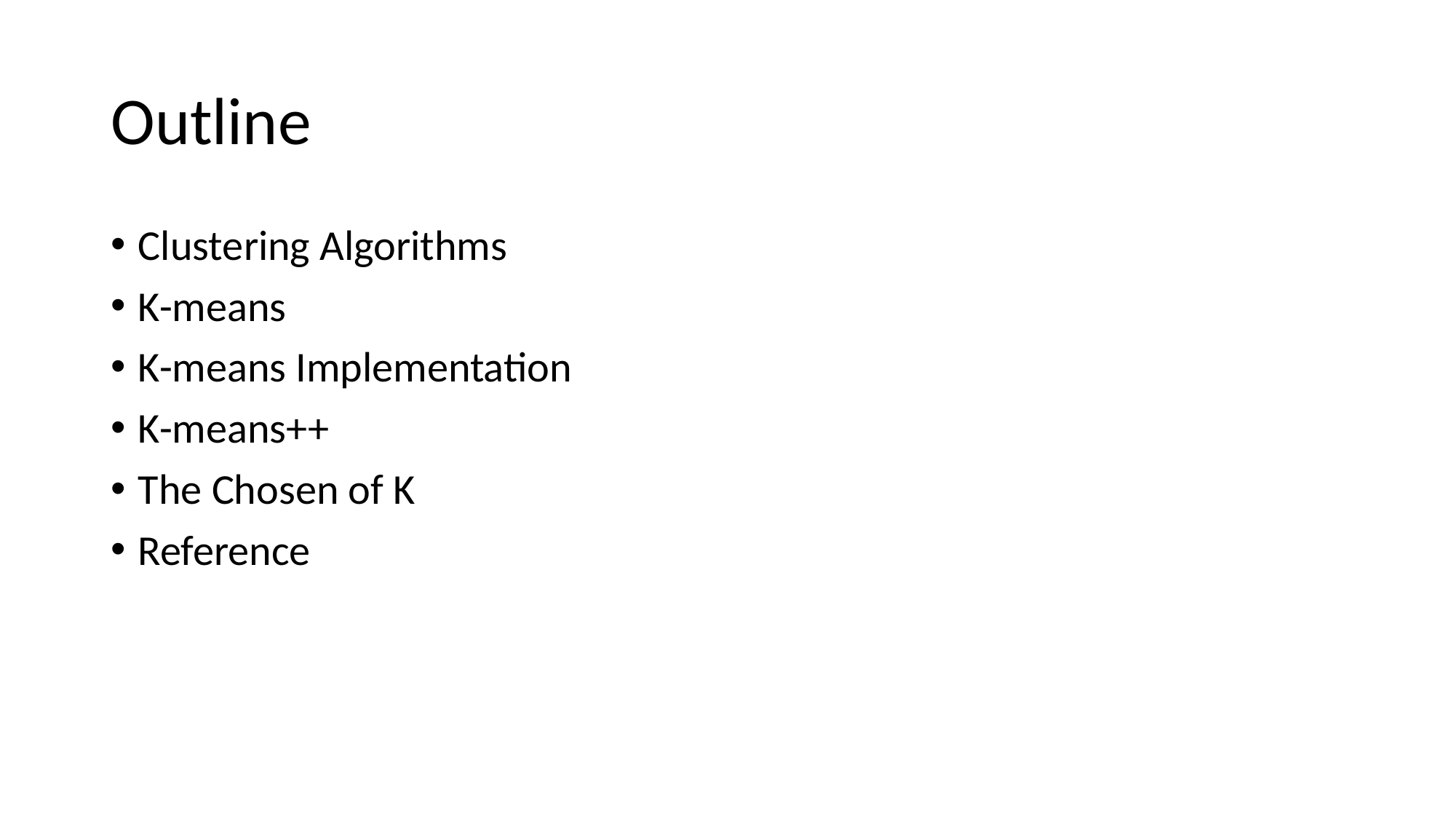

# Outline
Clustering Algorithms
K-means
K-means Implementation
K-means++
The Chosen of K
Reference